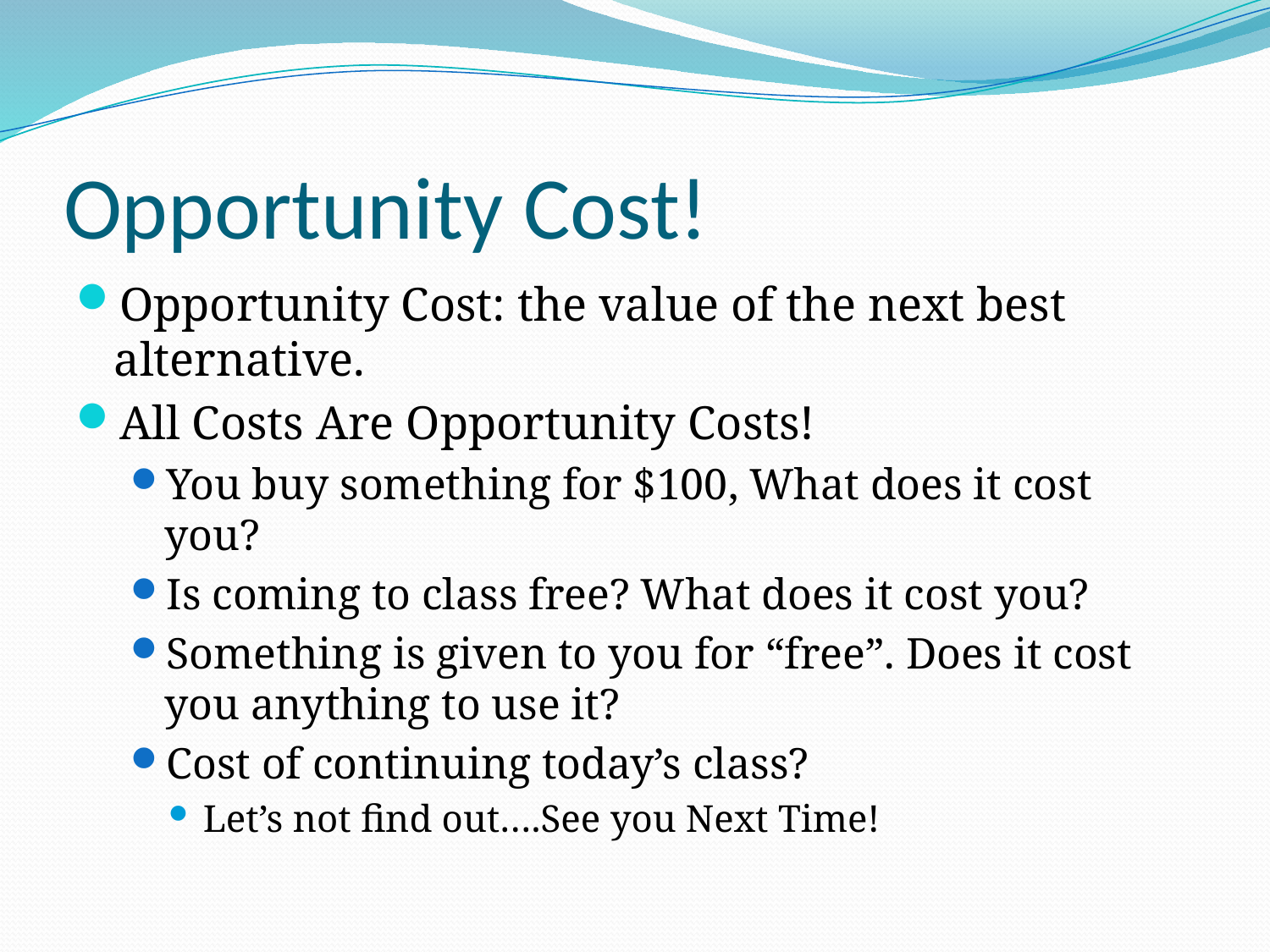

# Opportunity Cost!
Opportunity Cost: the value of the next best alternative.
All Costs Are Opportunity Costs!
You buy something for $100, What does it cost you?
Is coming to class free? What does it cost you?
Something is given to you for “free”. Does it cost you anything to use it?
Cost of continuing today’s class?
Let’s not find out….See you Next Time!